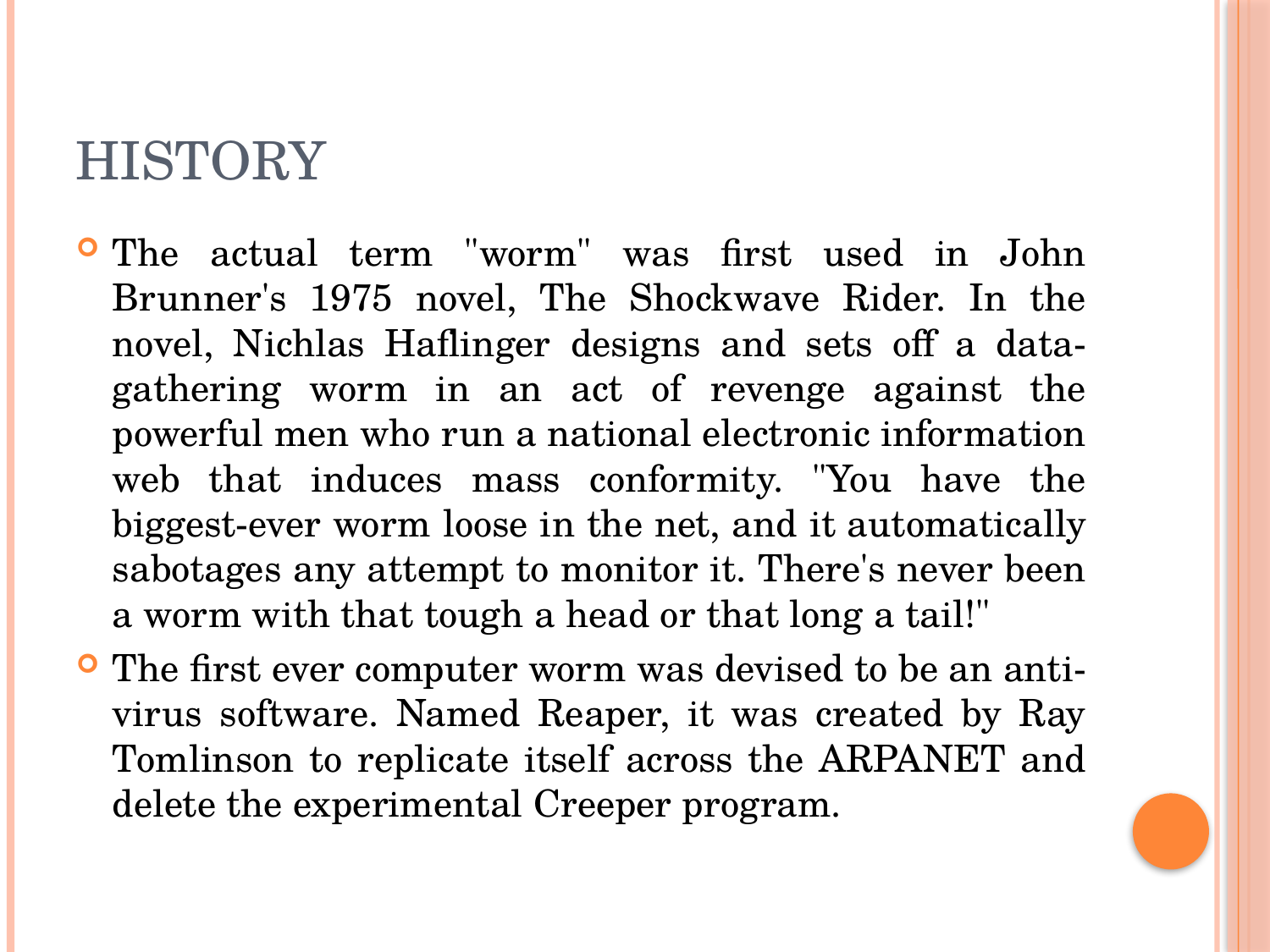

# History
The actual term "worm" was first used in John Brunner's 1975 novel, The Shockwave Rider. In the novel, Nichlas Haflinger designs and sets off a data-gathering worm in an act of revenge against the powerful men who run a national electronic information web that induces mass conformity. "You have the biggest-ever worm loose in the net, and it automatically sabotages any attempt to monitor it. There's never been a worm with that tough a head or that long a tail!"
The first ever computer worm was devised to be an anti-virus software. Named Reaper, it was created by Ray Tomlinson to replicate itself across the ARPANET and delete the experimental Creeper program.